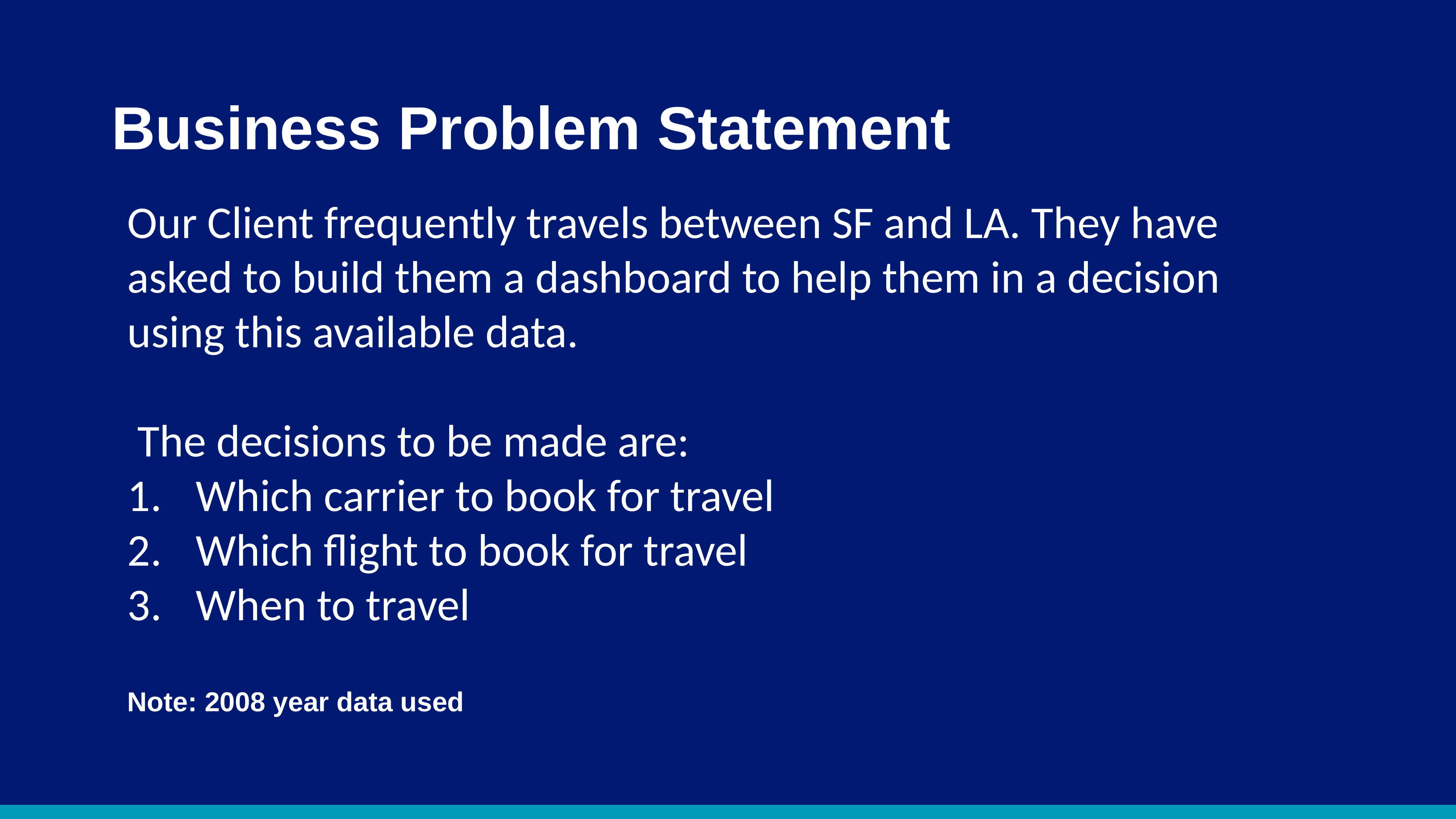

Business Problem Statement
Our Client frequently travels between SF and LA. They have asked to build them a dashboard to help them in a decision using this available data.

 The decisions to be made are:
Which carrier to book for travel
Which flight to book for travel
When to travel

Note: 2008 year data used